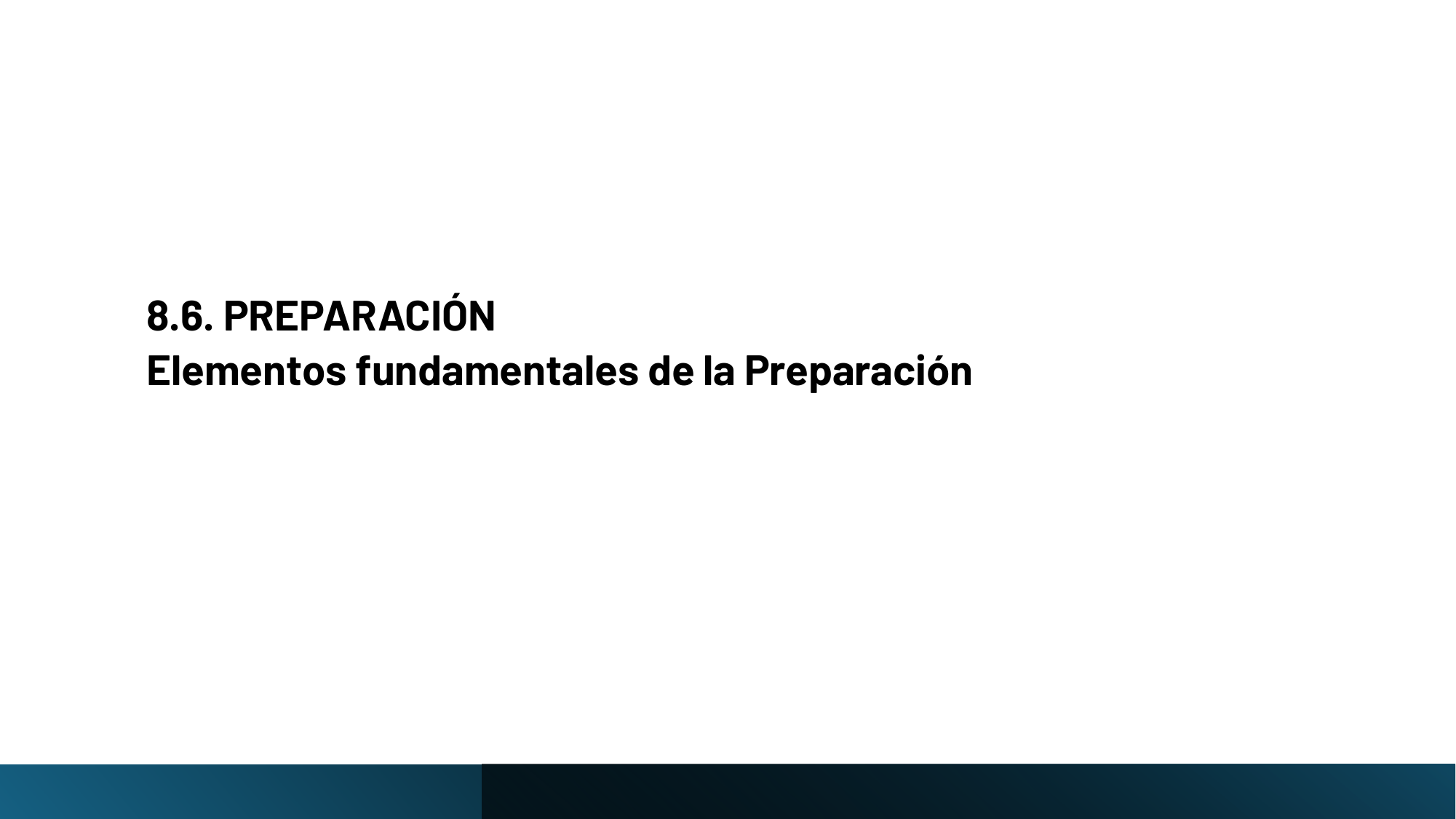

8.6. PREPARACIÓN
8.6. PREPARACIÓN
Elementos fundamentales de la Preparación